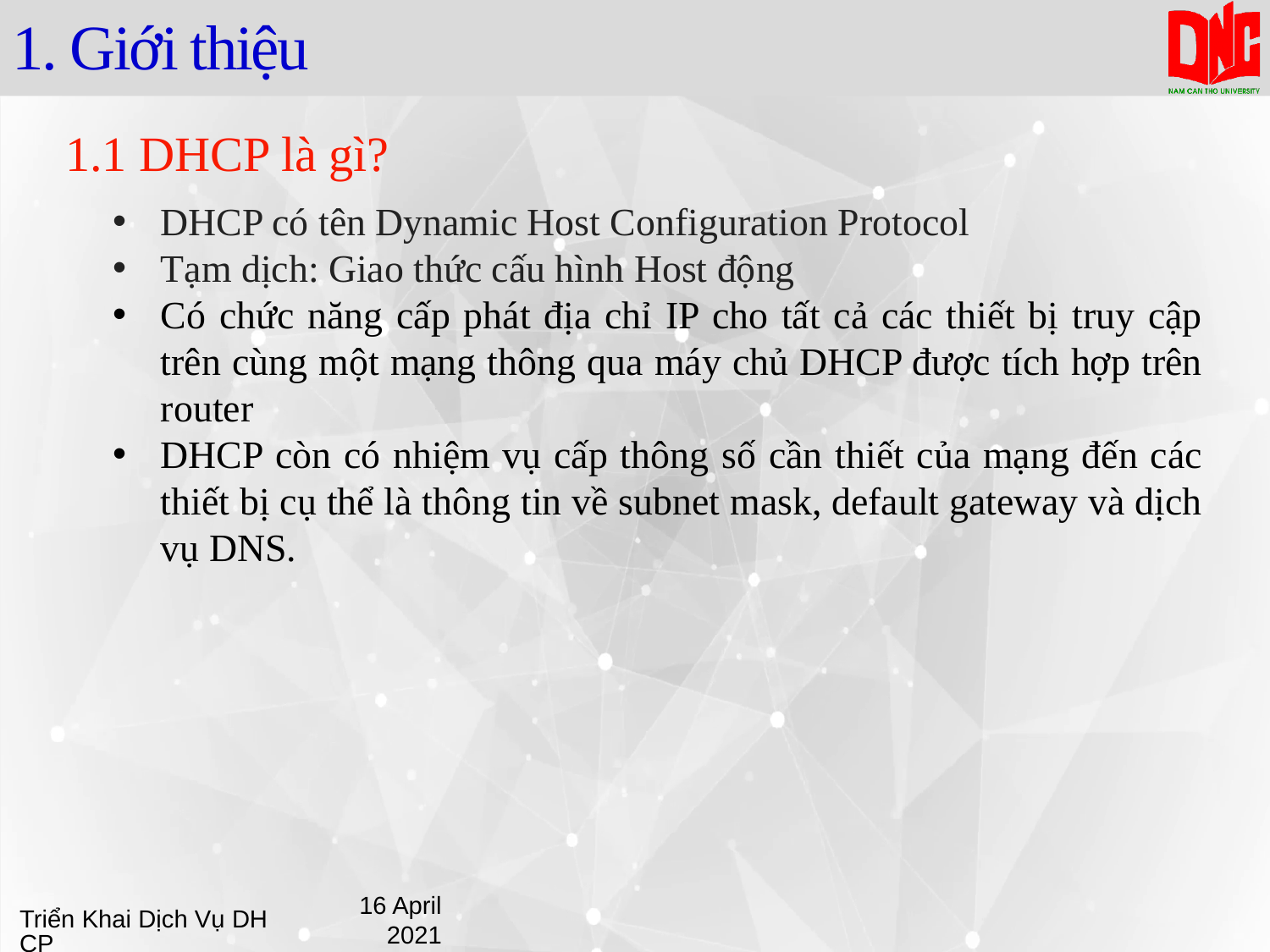

# 1. Giới thiệu
1.1 DHCP là gì?
DHCP có tên Dynamic Host Configuration Protocol
Tạm dịch: Giao thức cấu hình Host động
Có chức năng cấp phát địa chỉ IP cho tất cả các thiết bị truy cập trên cùng một mạng thông qua máy chủ DHCP được tích hợp trên router
DHCP còn có nhiệm vụ cấp thông số cần thiết của mạng đến các thiết bị cụ thể là thông tin về subnet mask, default gateway và dịch vụ DNS.
Triển Khai Dịch Vụ DHCP
16 April 2021